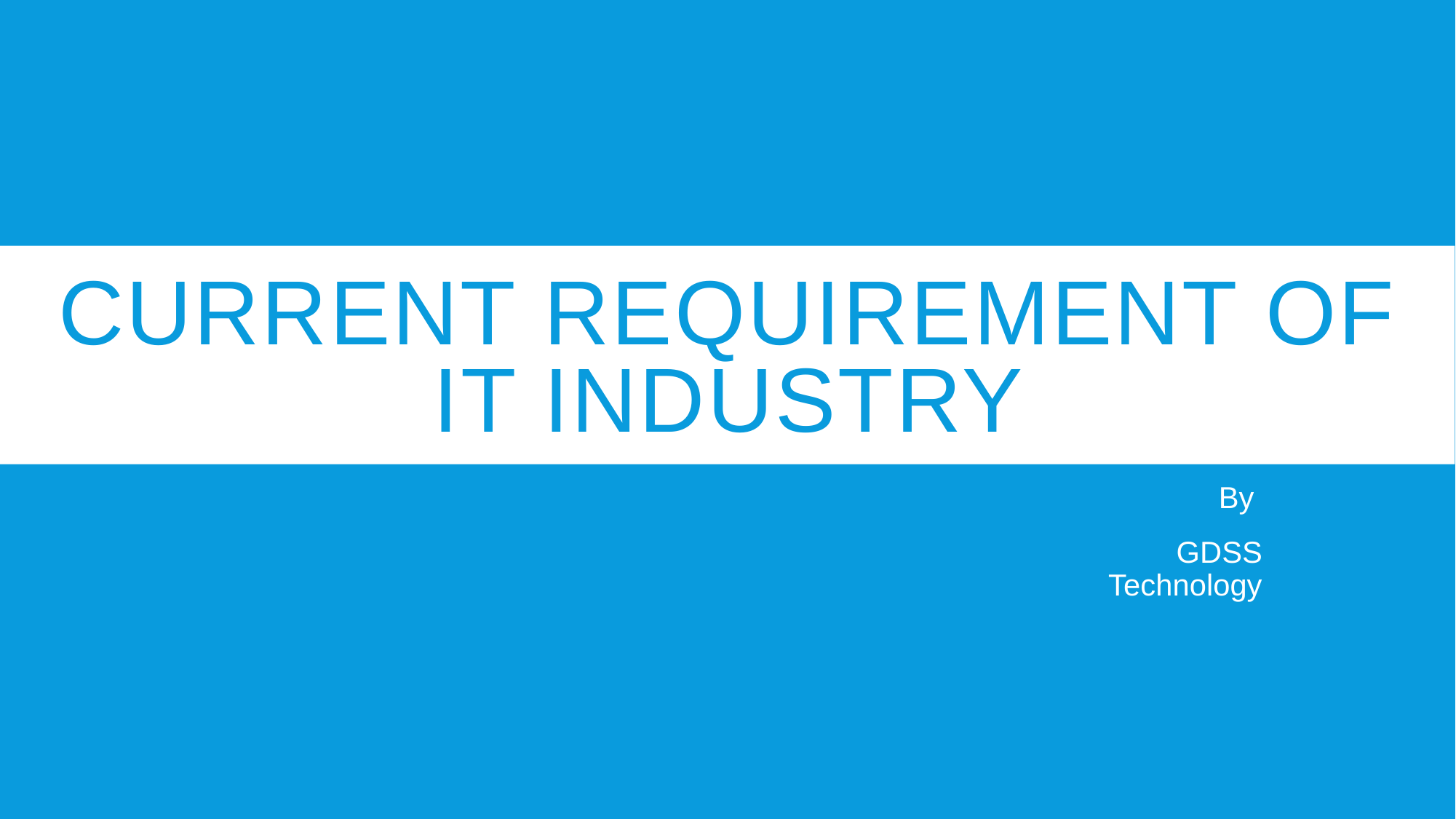

# CURRENT REQUIREMENT OF IT INDUSTRY
                                                                                  By
                                                                                                                GDSS Technology